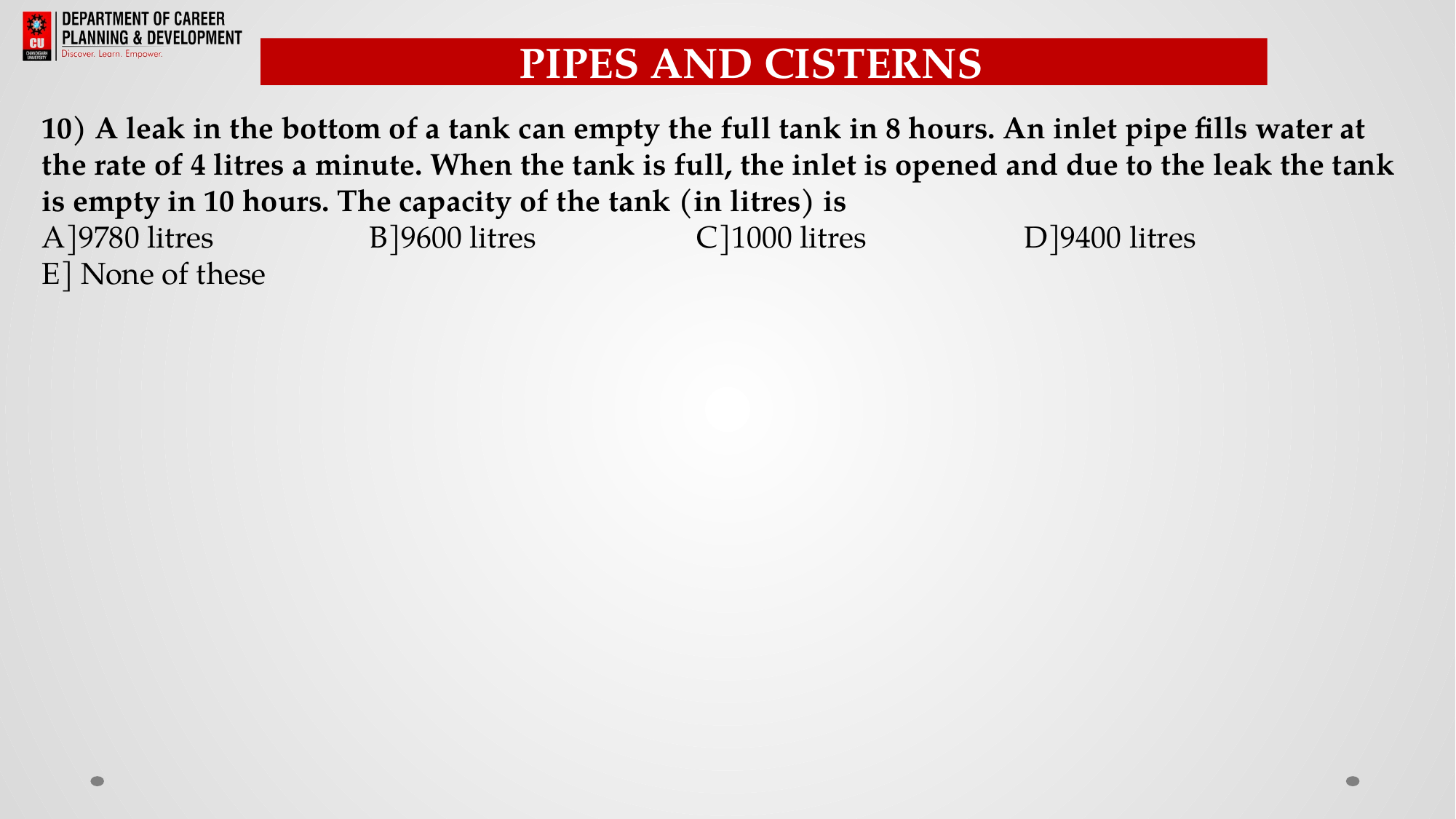

PIPES AND CISTERNSS
10) A leak in the bottom of a tank can empty the full tank in 8 hours. An inlet pipe fills water at the rate of 4 litres a minute. When the tank is full, the inlet is opened and due to the leak the tank is empty in 10 hours. The capacity of the tank (in litres) is
A]9780 litres		B]9600 litres 		C]1000 litres		D]9400 litres
E] None of these